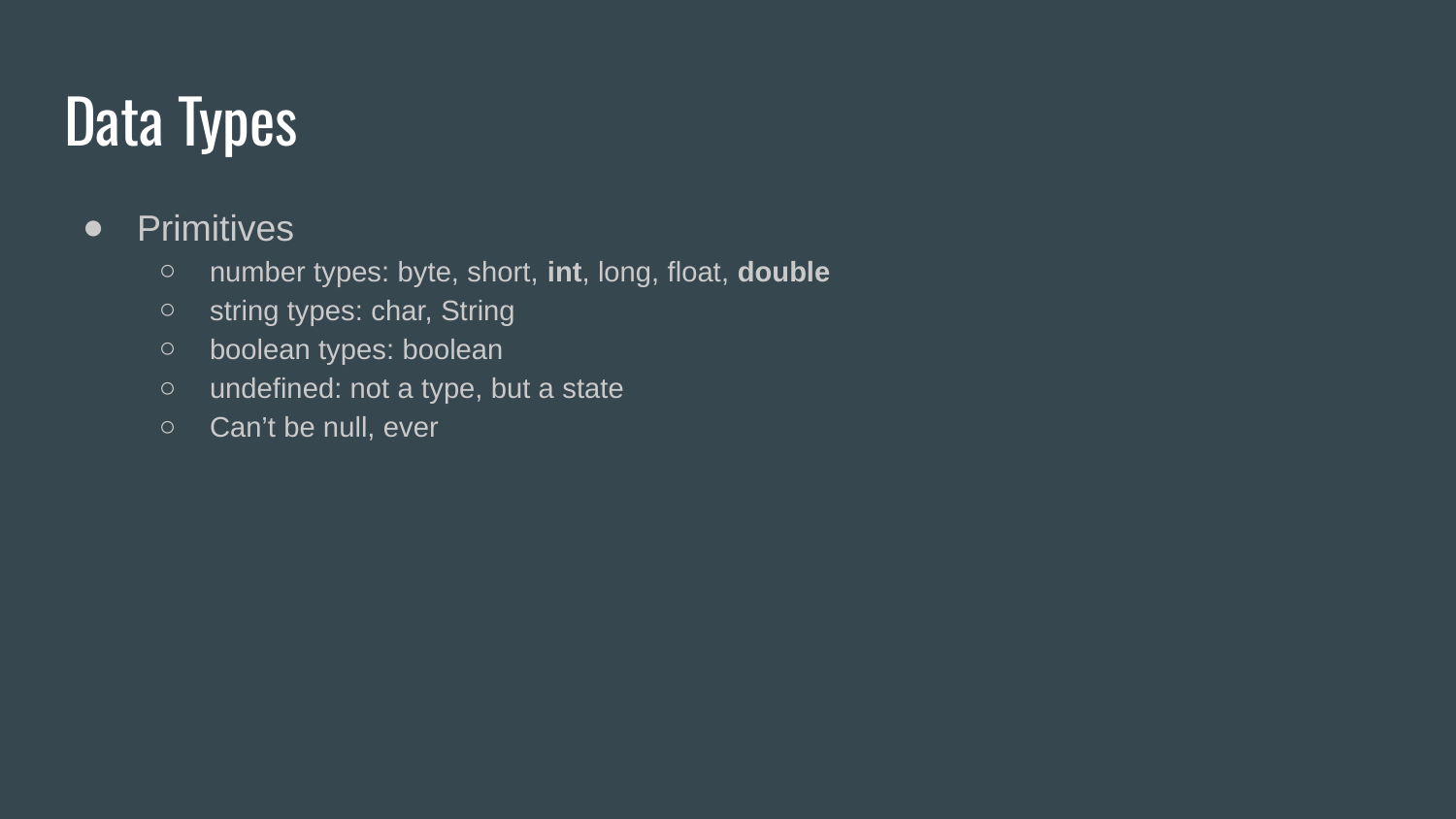

# Data Types
Primitives
number types: byte, short, int, long, float, double
string types: char, String
boolean types: boolean
undefined: not a type, but a state
Can’t be null, ever